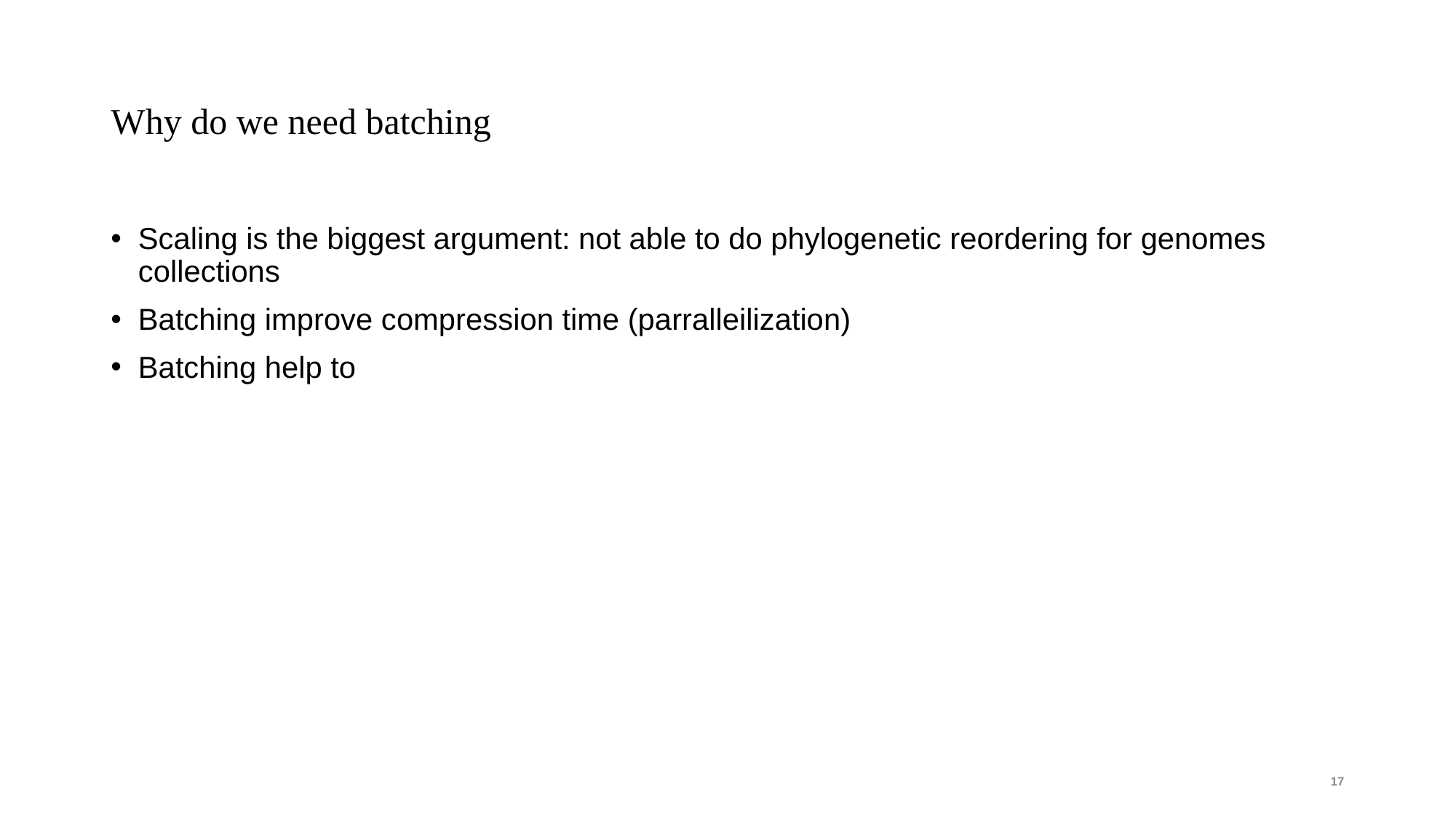

# Why do we need batching
Scaling is the biggest argument: not able to do phylogenetic reordering for genomes collections
Batching improve compression time (parralleilization)
Batching help to

17